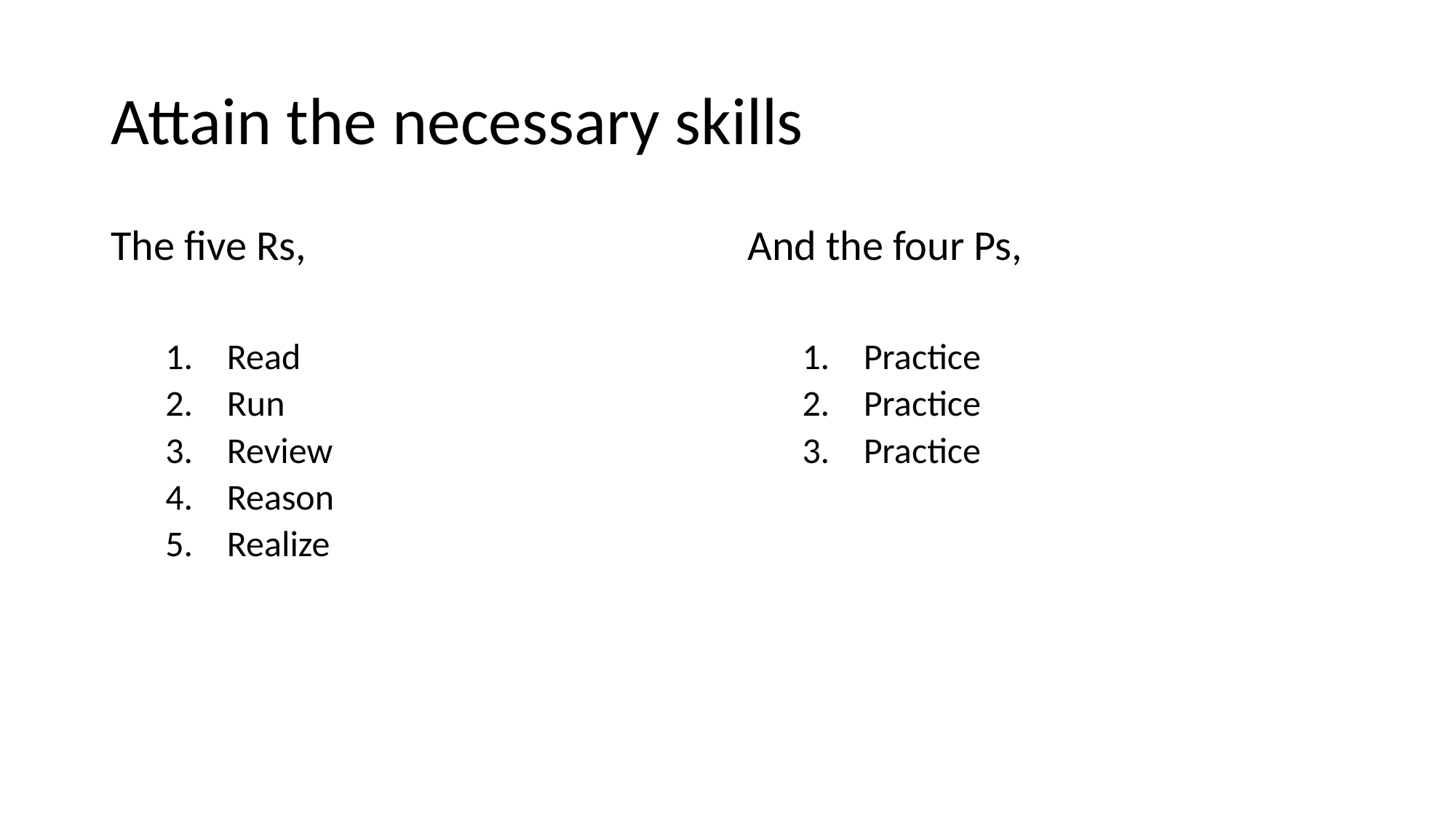

# Attain the necessary skills
The five Rs,

Read
Run
Review
Reason
Realize

And the four Ps,

Practice
Practice
Practice